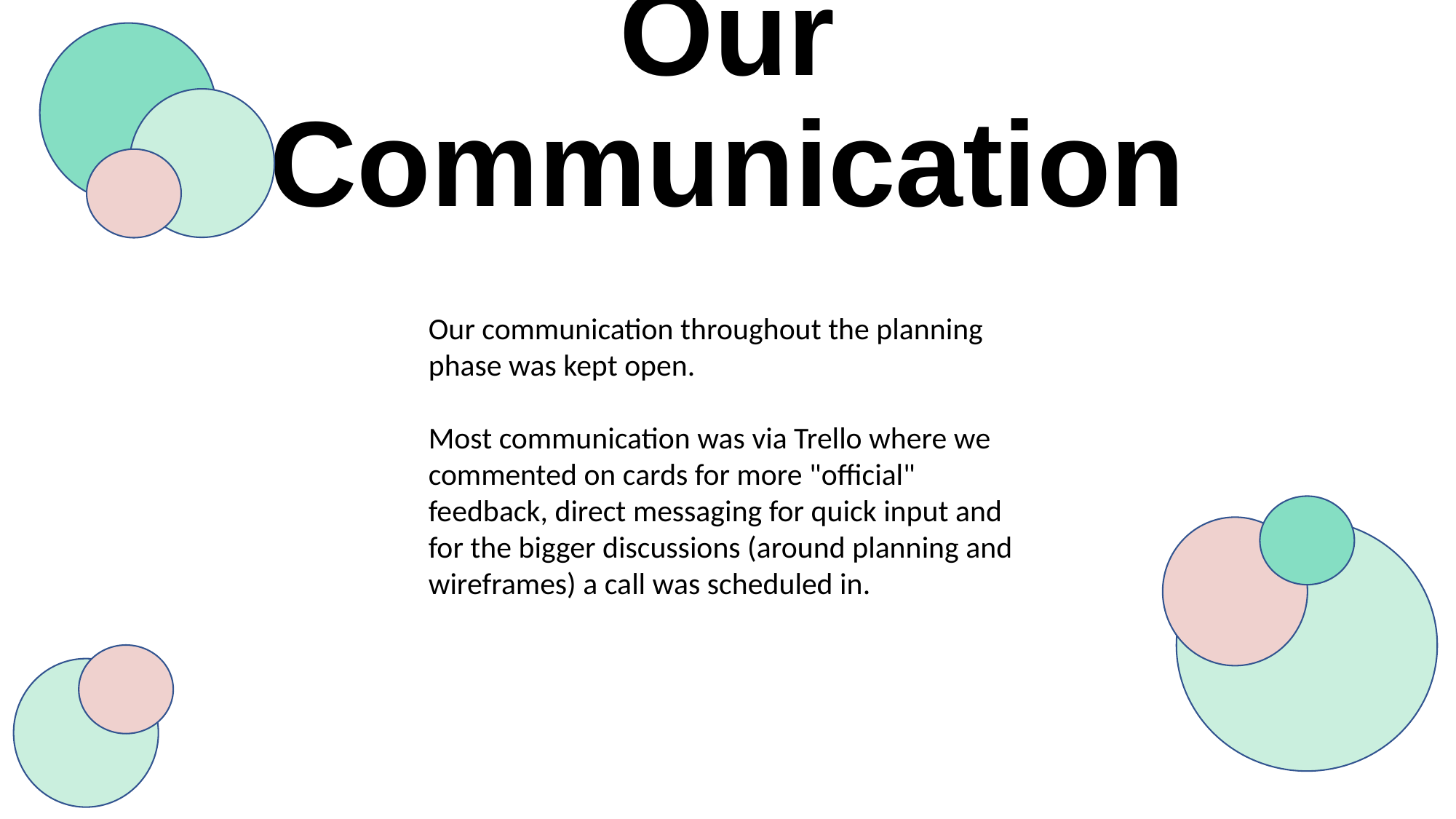

# Our Communication

Our communication throughout the planning phase was kept open.
Most communication was via Trello where we commented on cards for more "official" feedback, direct messaging for quick input and for the bigger discussions (around planning and wireframes) a call was scheduled in.